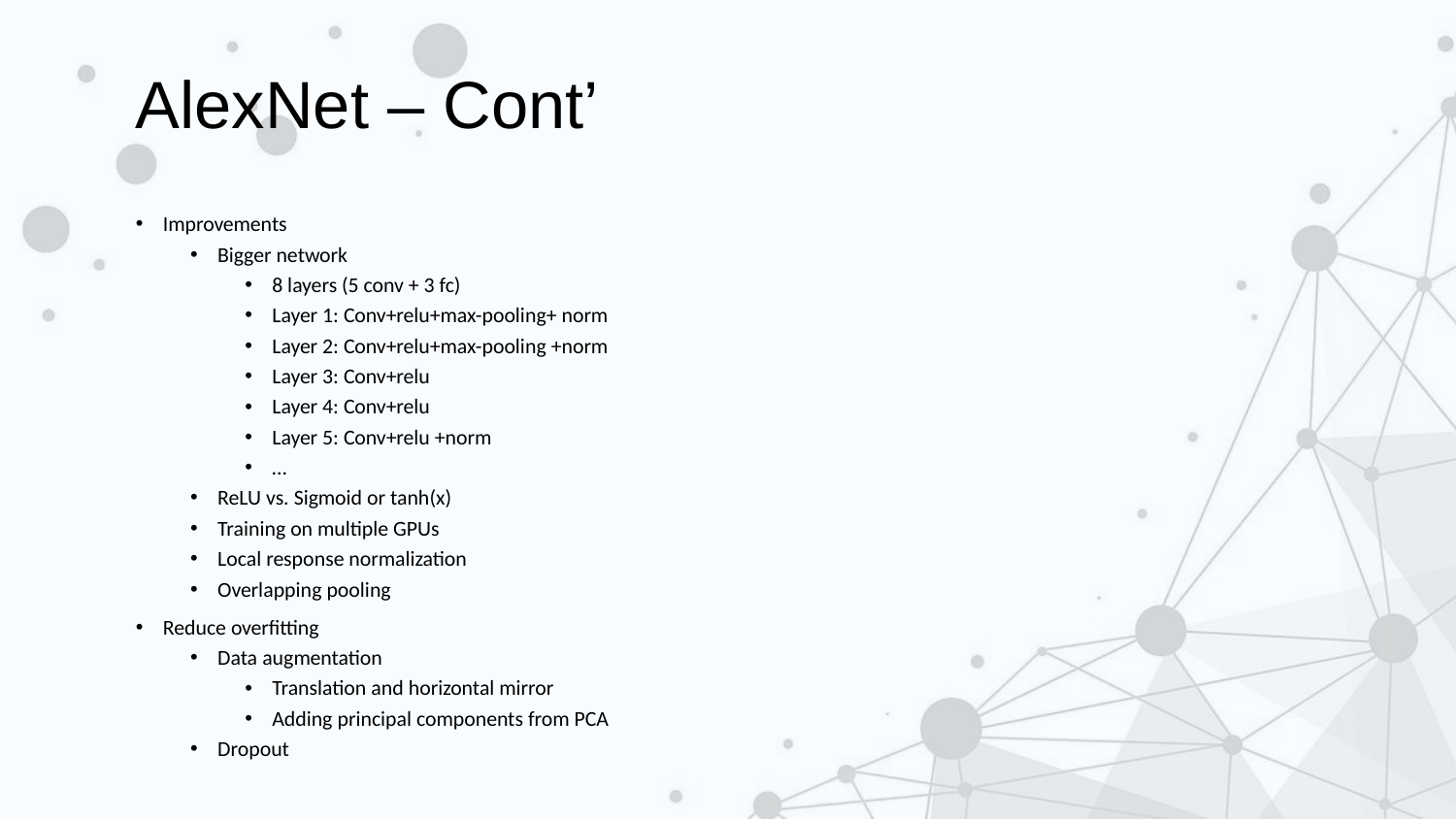

AlexNet – Cont’
Improvements
Bigger network
8 layers (5 conv + 3 fc)
Layer 1: Conv+relu+max-pooling+ norm
Layer 2: Conv+relu+max-pooling +norm
Layer 3: Conv+relu
Layer 4: Conv+relu
Layer 5: Conv+relu +norm
…
ReLU vs. Sigmoid or tanh(x)
Training on multiple GPUs
Local response normalization
Overlapping pooling
Reduce overfitting
Data augmentation
Translation and horizontal mirror
Adding principal components from PCA
Dropout

9